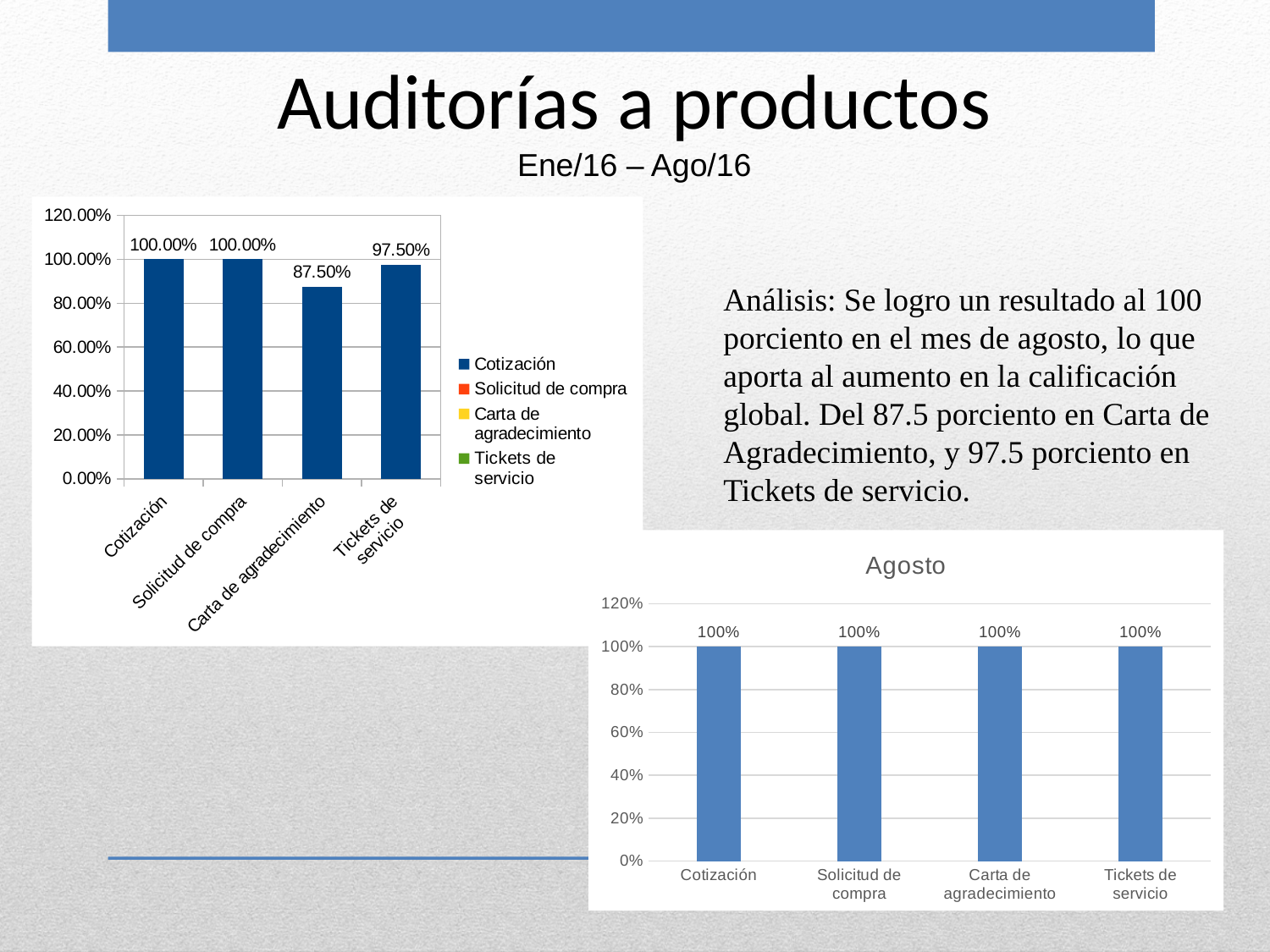

Auditorías a productos
Ene/16 – Ago/16

### Chart

| Category | Productos de proceso |
|---|---|
| Cotización | 1.0 |
| Solicitud de compra | 1.0 |
| Carta de agradecimiento | 0.875 |
| Tickets de
servicio | 0.975 |

Análisis: Se logro un resultado al 100 porciento en el mes de agosto, lo que aporta al aumento en la calificación global. Del 87.5 porciento en Carta de Agradecimiento, y 97.5 porciento en Tickets de servicio.

### Chart:

| Category | Agosto |
|---|---|
| Cotización | 1.0 |
| Solicitud de compra | 1.0 |
| Carta de agradecimiento | 1.0 |
| Tickets de
servicio | 1.0 |